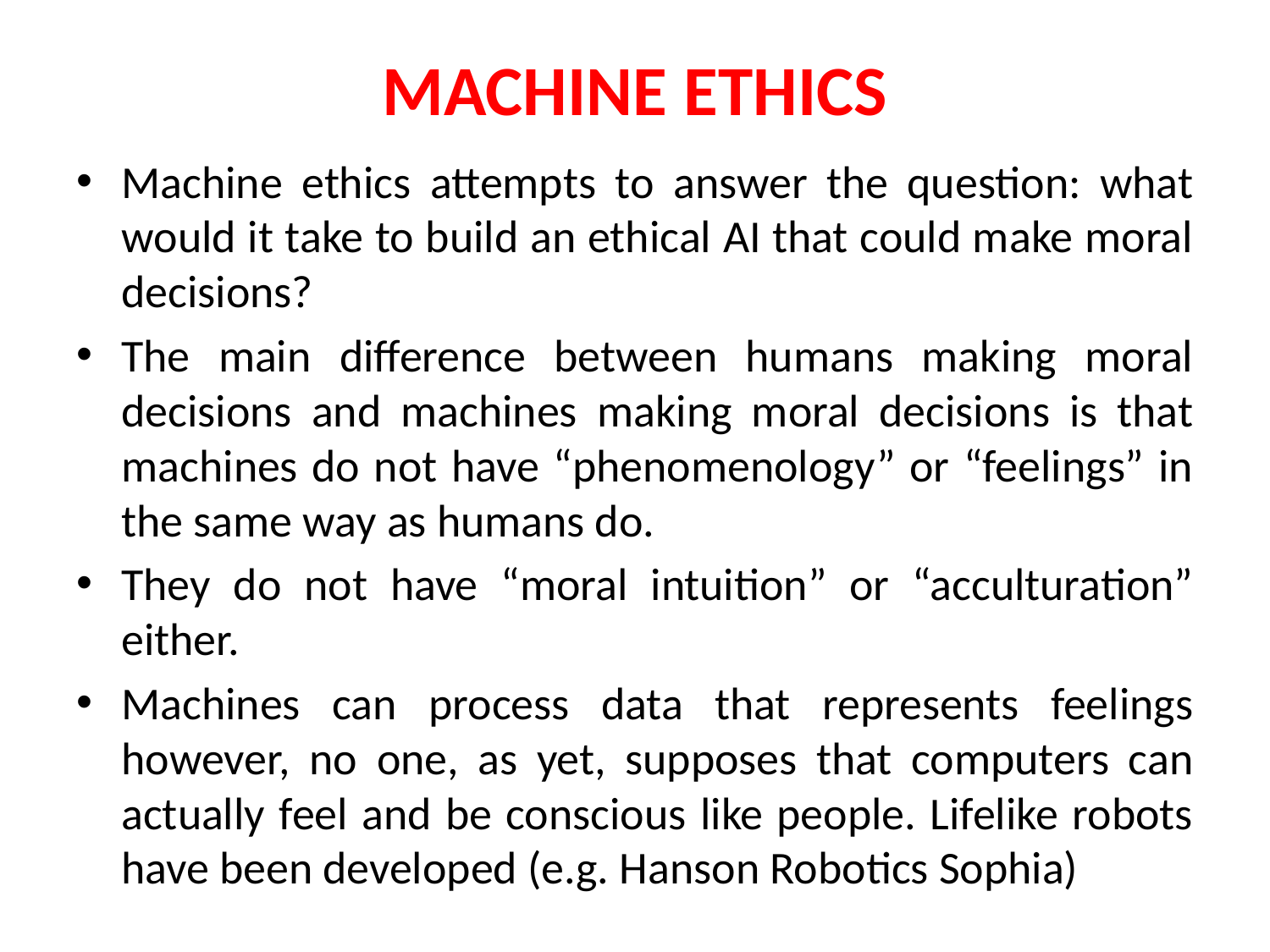

# MACHINE ETHICS
Machine ethics attempts to answer the question: what would it take to build an ethical AI that could make moral decisions?
The main difference between humans making moral decisions and machines making moral decisions is that machines do not have “phenomenology” or “feelings” in the same way as humans do.
They do not have “moral intuition” or “acculturation” either.
Machines can process data that represents feelings however, no one, as yet, supposes that computers can actually feel and be conscious like people. Lifelike robots have been developed (e.g. Hanson Robotics Sophia)